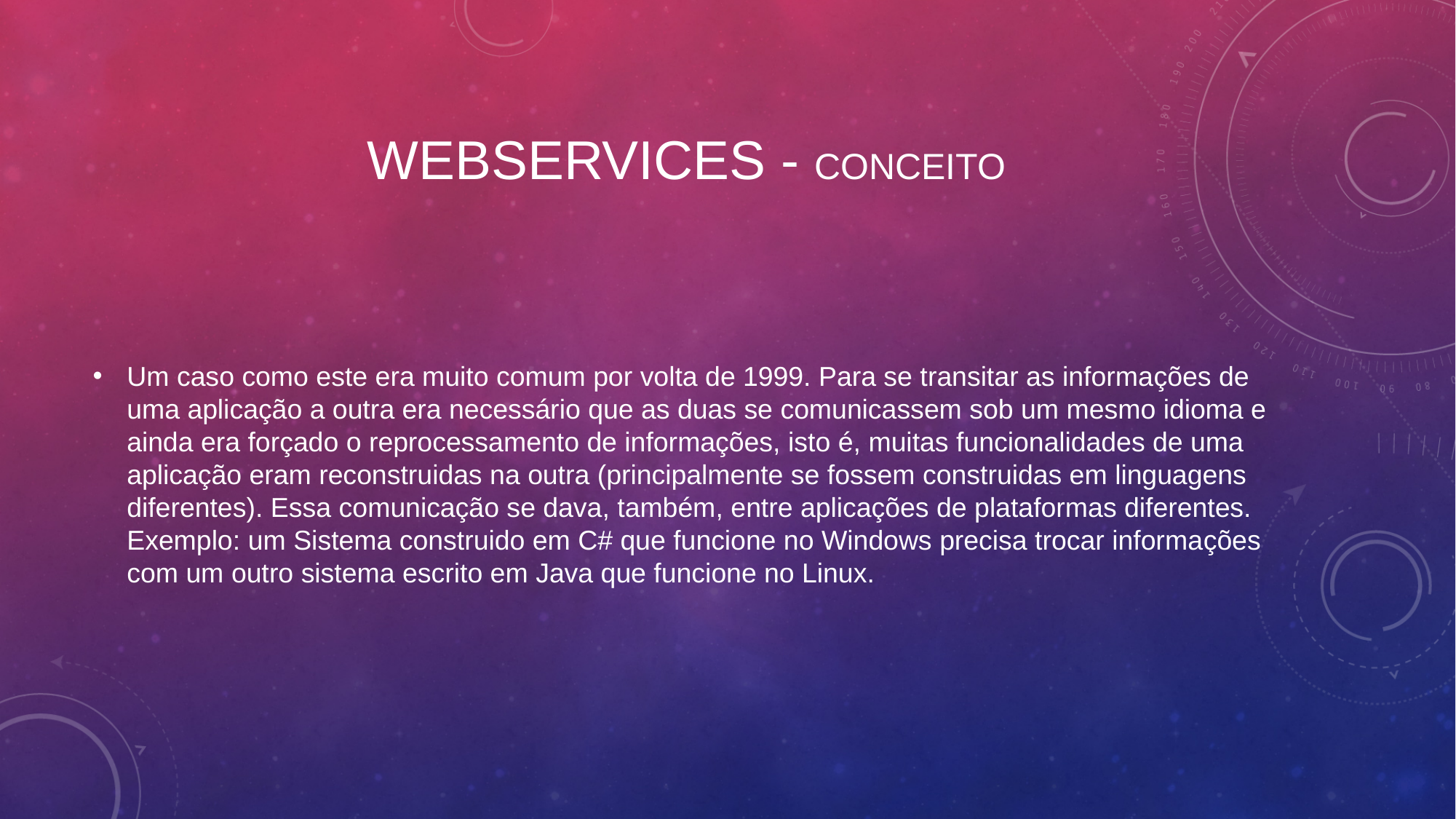

Webservices - conceito
Um caso como este era muito comum por volta de 1999. Para se transitar as informações de uma aplicação a outra era necessário que as duas se comunicassem sob um mesmo idioma e ainda era forçado o reprocessamento de informações, isto é, muitas funcionalidades de uma aplicação eram reconstruidas na outra (principalmente se fossem construidas em linguagens diferentes). Essa comunicação se dava, também, entre aplicações de plataformas diferentes. Exemplo: um Sistema construido em C# que funcione no Windows precisa trocar informações com um outro sistema escrito em Java que funcione no Linux.